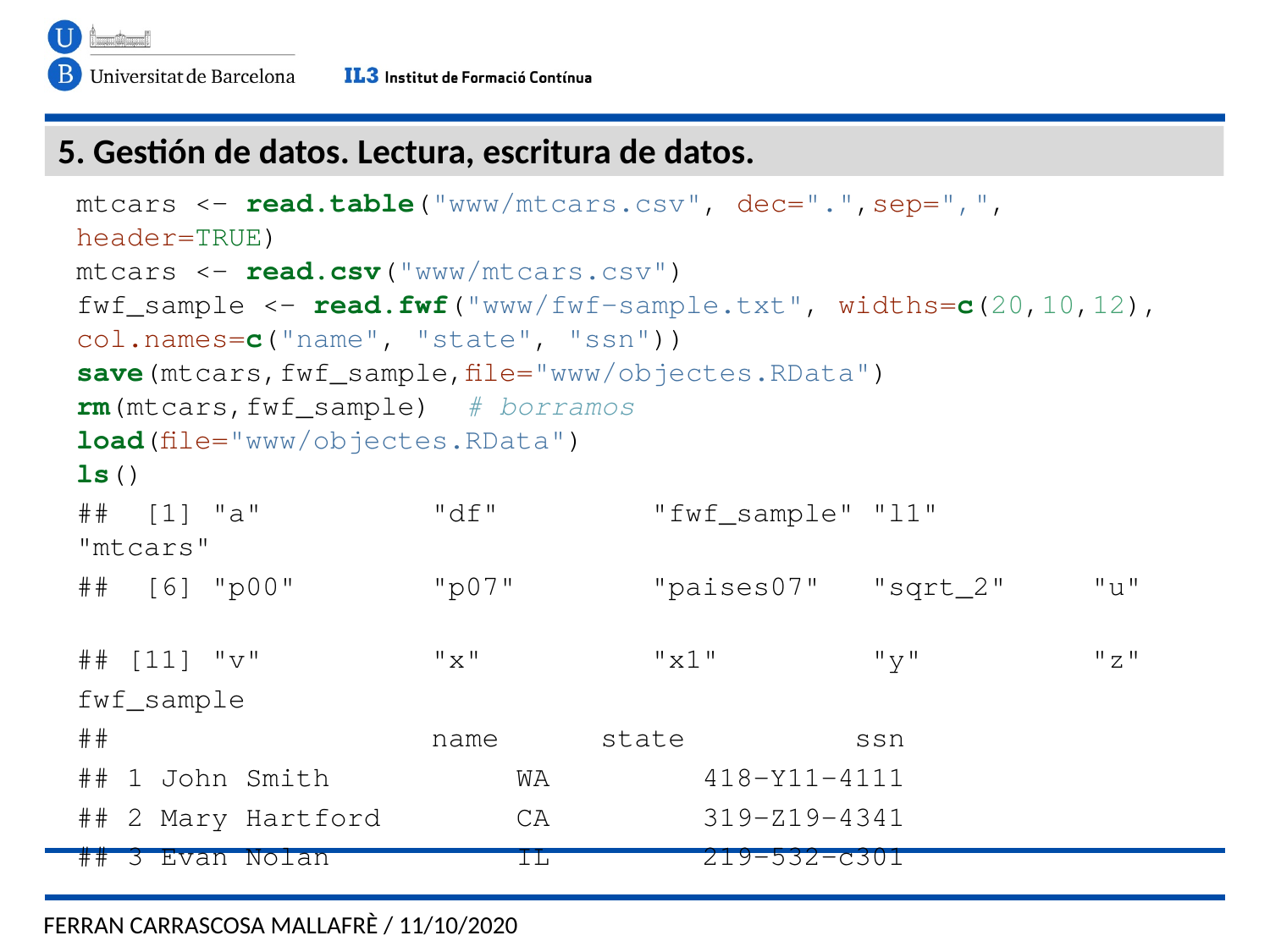

# 5. Gestión de datos. Lectura, escritura de datos.
mtcars <- read.table("www/mtcars.csv", dec=".",sep=",", header=TRUE)
mtcars <- read.csv("www/mtcars.csv")
fwf_sample <- read.fwf("www/fwf-sample.txt", widths=c(20,10,12), col.names=c("name", "state", "ssn"))
save(mtcars,fwf_sample,file="www/objectes.RData")
rm(mtcars,fwf_sample)  # borramos
load(file="www/objectes.RData")
ls()
##  [1] "a"          "df"         "fwf_sample" "l1"         "mtcars"
##  [6] "p00"        "p07"        "paises07"   "sqrt_2"     "u"
## [11] "v"          "x"          "x1"         "y"          "z"
fwf_sample
##                   name      state          ssn
## 1 John Smith           WA         418-Y11-4111
## 2 Mary Hartford        CA         319-Z19-4341
## 3 Evan Nolan           IL         219-532-c301